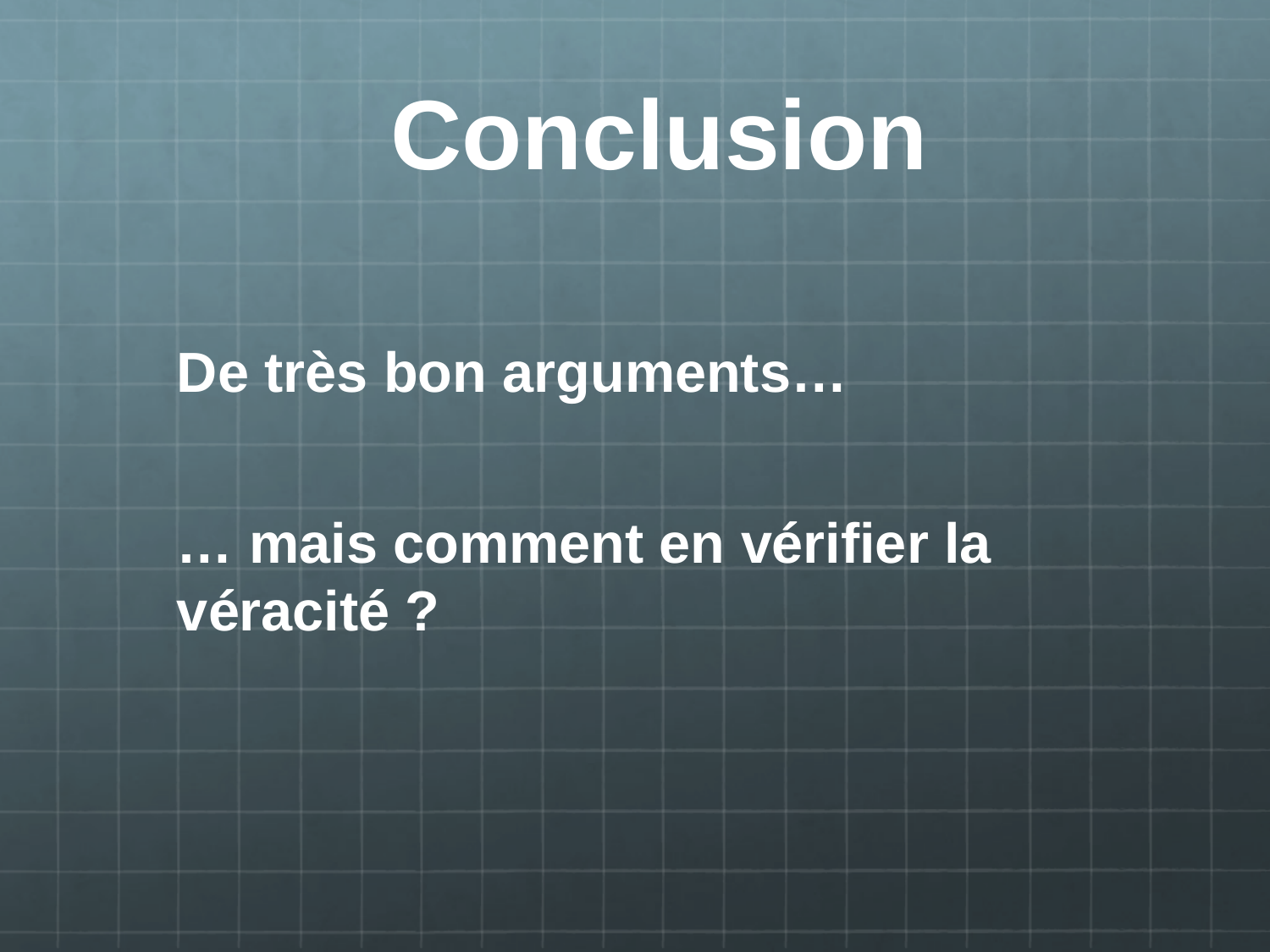

# Conclusion
De très bon arguments…

… mais comment en vérifier la véracité ?